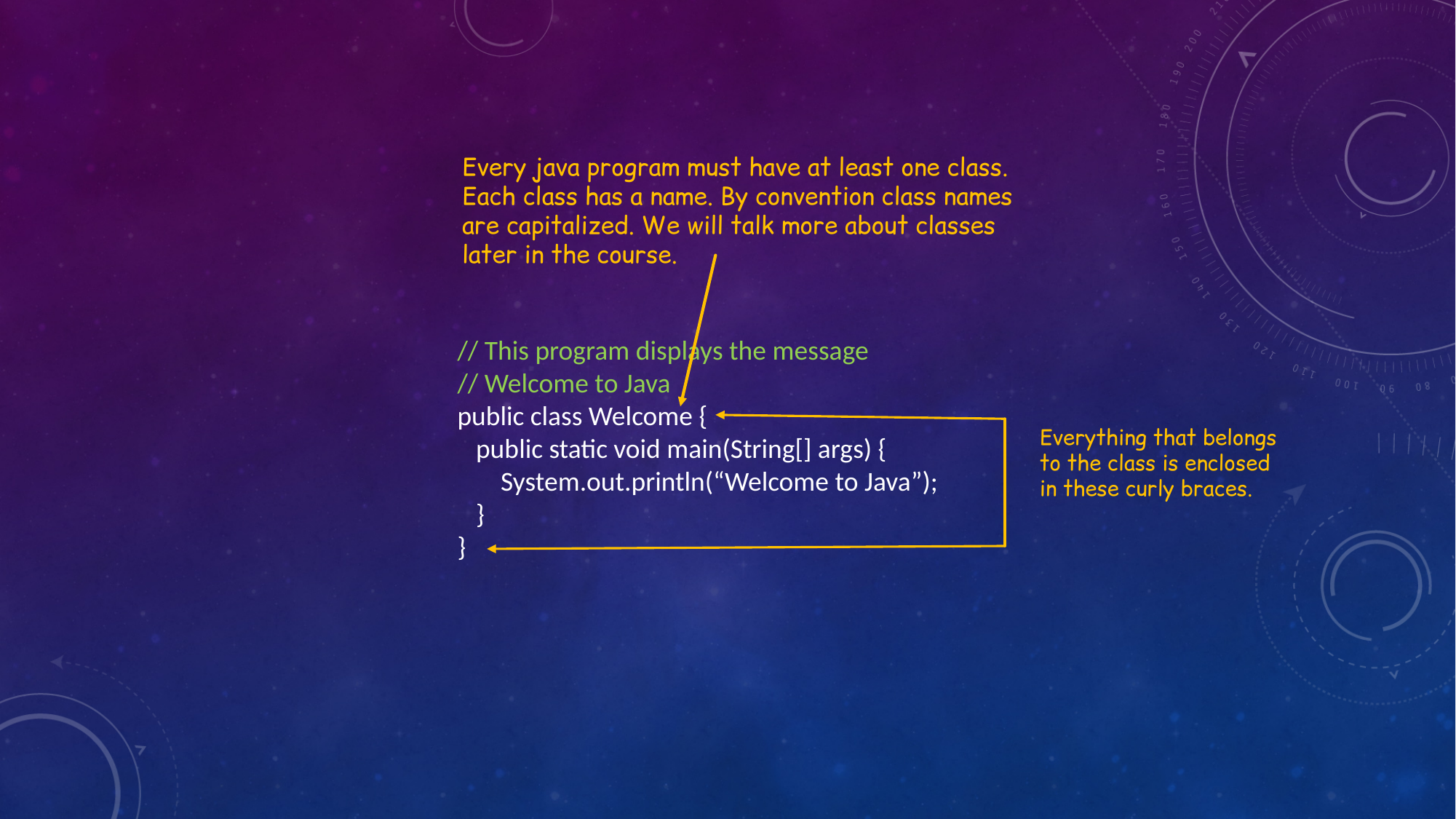

Every java program must have at least one class.
Each class has a name. By convention class names
are capitalized. We will talk more about classes
later in the course.
// This program displays the message
// Welcome to Java
public class Welcome {
   public static void main(String[] args) {
       System.out.println(“Welcome to Java”);
   }
}
Everything that belongs
to the class is enclosed
in these curly braces.